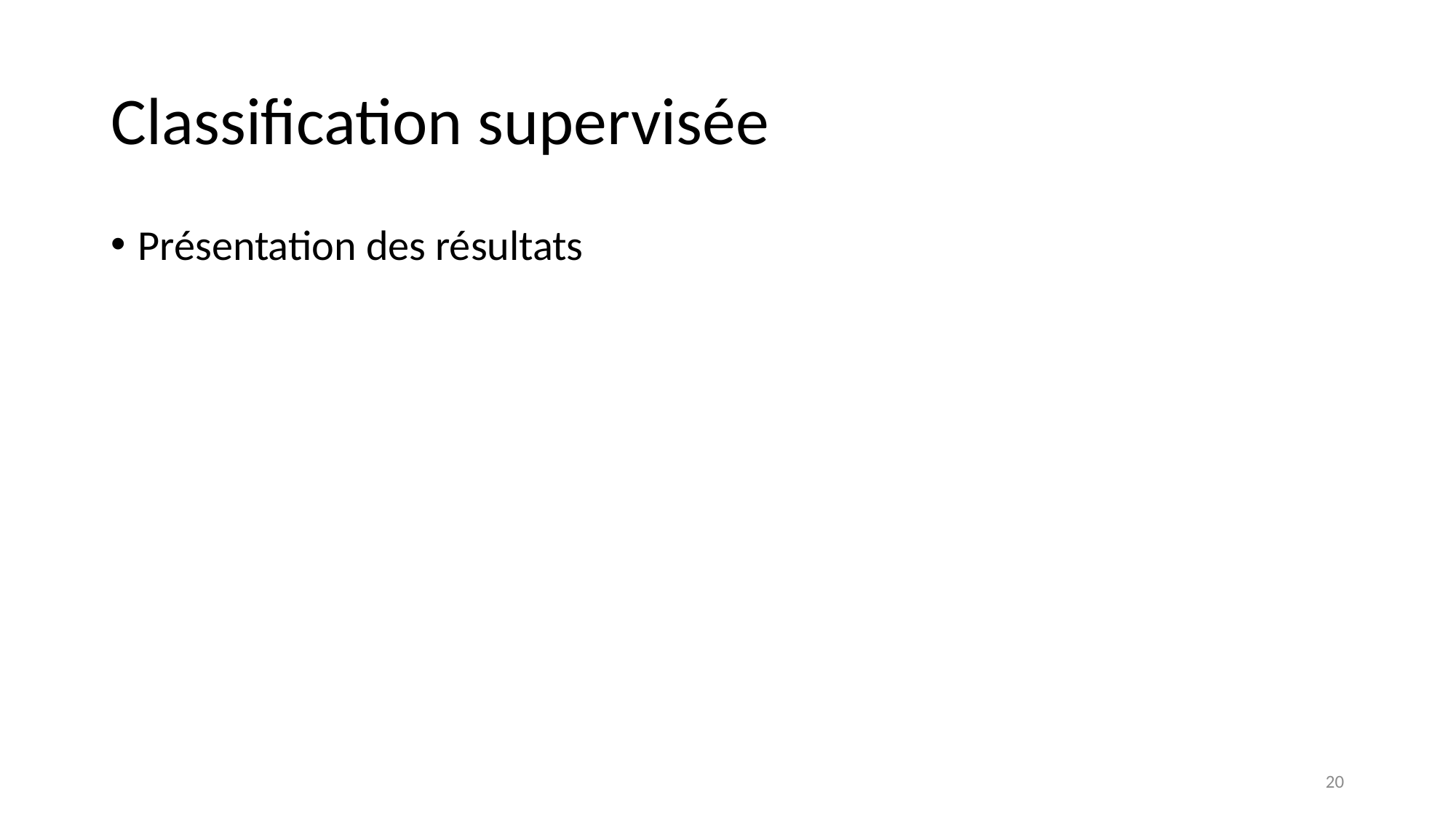

# Classification supervisée
Présentation des résultats
20